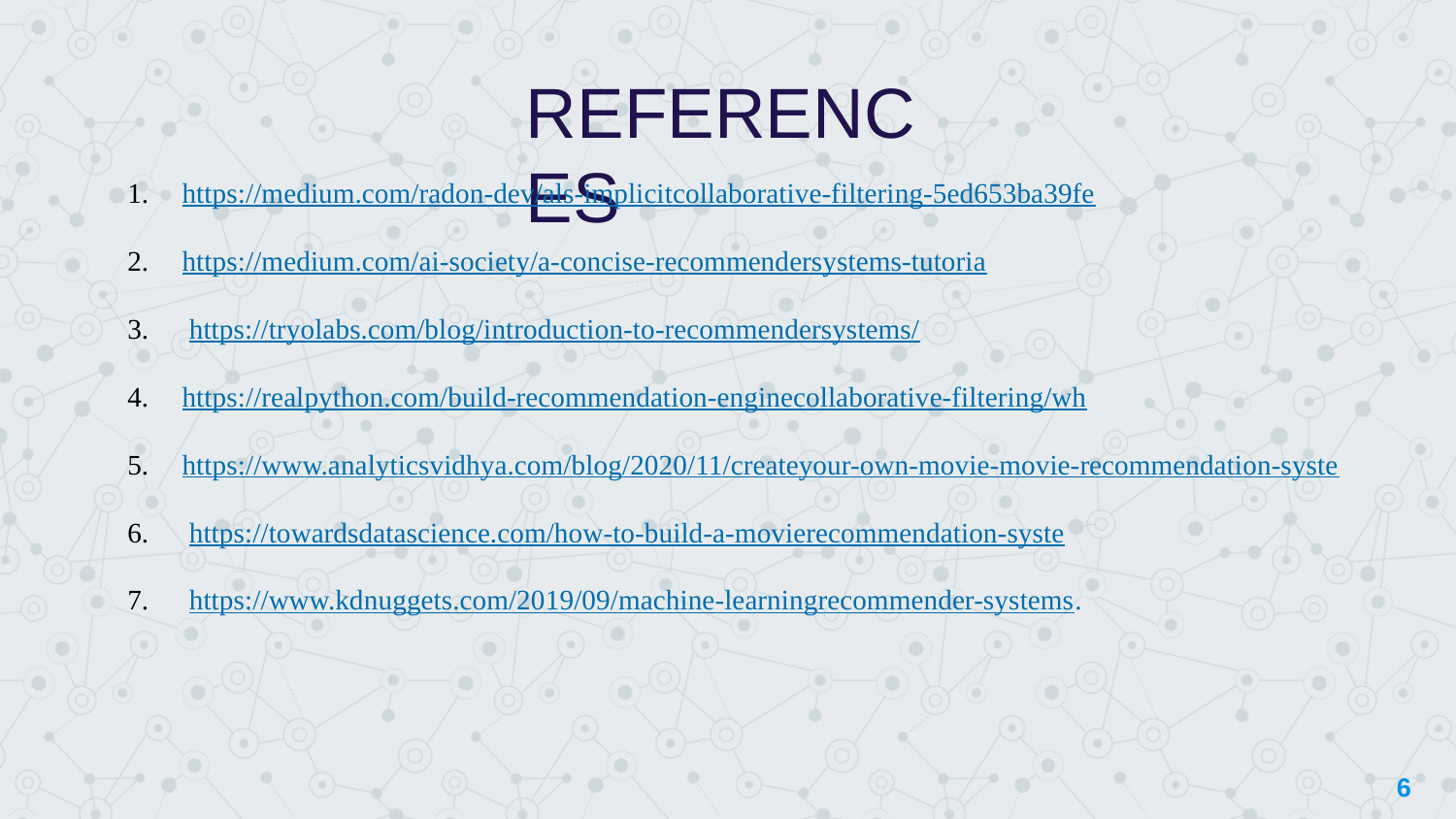

REFERENCES
https://medium.com/radon-dev/als-implicitcollaborative-filtering-5ed653ba39fe

https://medium.com/ai-society/a-concise-recommendersystems-tutoria

 https://tryolabs.com/blog/introduction-to-recommendersystems/

https://realpython.com/build-recommendation-enginecollaborative-filtering/wh

https://www.analyticsvidhya.com/blog/2020/11/createyour-own-movie-movie-recommendation-syste

 https://towardsdatascience.com/how-to-build-a-movierecommendation-syste

 https://www.kdnuggets.com/2019/09/machine-learningrecommender-systems.

6